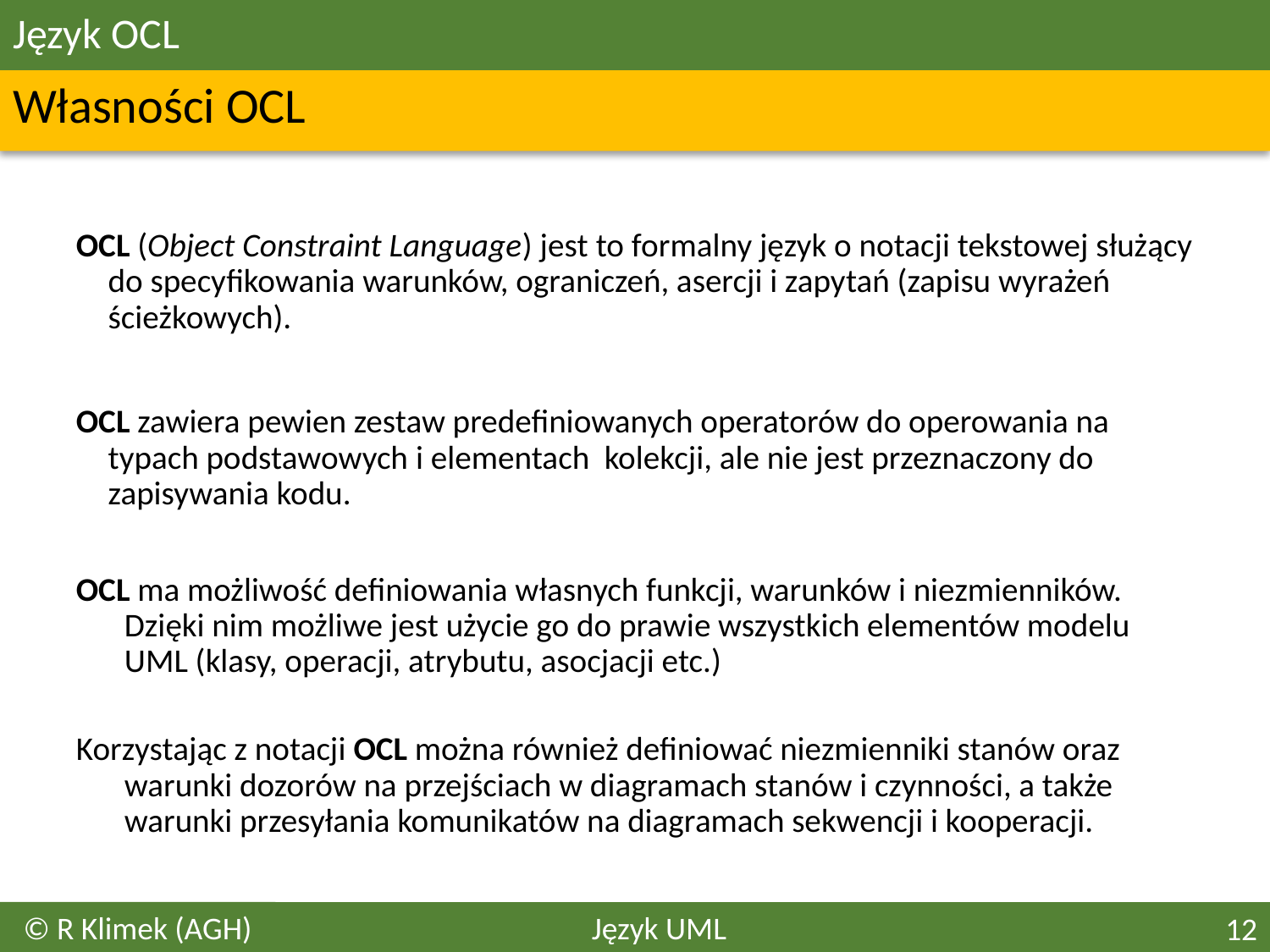

# Język OCL
Własności OCL
OCL (Object Constraint Language) jest to formalny język o notacji tekstowej służący do specyfikowania warunków, ograniczeń, asercji i zapytań (zapisu wyrażeń ścieżkowych).

OCL zawiera pewien zestaw predefiniowanych operatorów do operowania na typach podstawowych i elementach  kolekcji, ale nie jest przeznaczony do zapisywania kodu.

OCL ma możliwość definiowania własnych funkcji, warunków i niezmienników. Dzięki nim możliwe jest użycie go do prawie wszystkich elementów modelu  UML (klasy, operacji, atrybutu, asocjacji etc.)

Korzystając z notacji OCL można również definiować niezmienniki stanów oraz warunki dozorów na przejściach w diagramach stanów i czynności, a także warunki przesyłania komunikatów na diagramach sekwencji i kooperacji.
© R Klimek (AGH)
Język UML
12